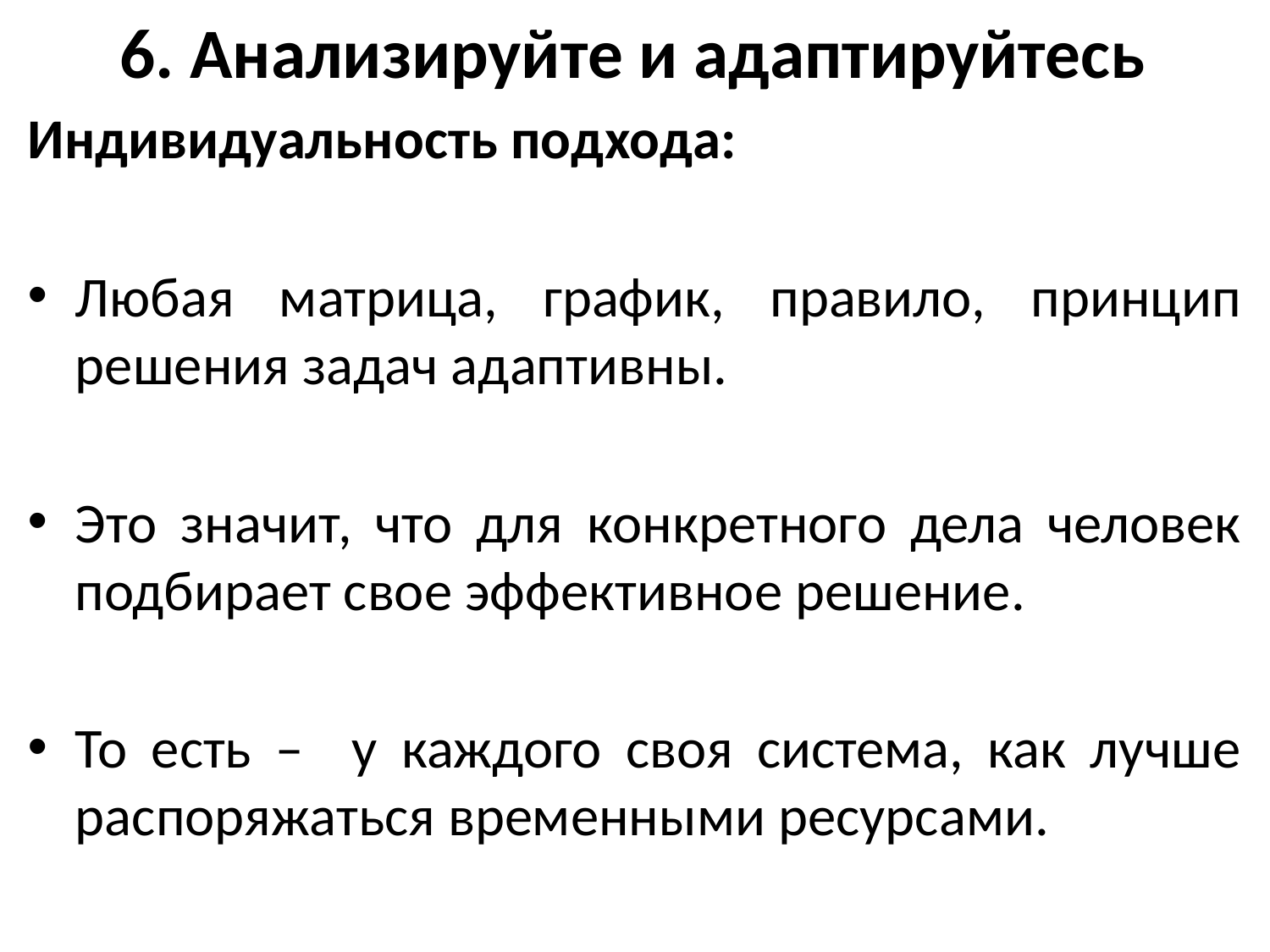

# 6. Анализируйте и адаптируйтесь
Индивидуальность подхода:

Любая матрица, график, правило, принцип решения задач адаптивны.

Это значит, что для конкретного дела человек подбирает свое эффективное решение.

То есть –  у каждого своя система, как лучше распоряжаться временными ресурсами.